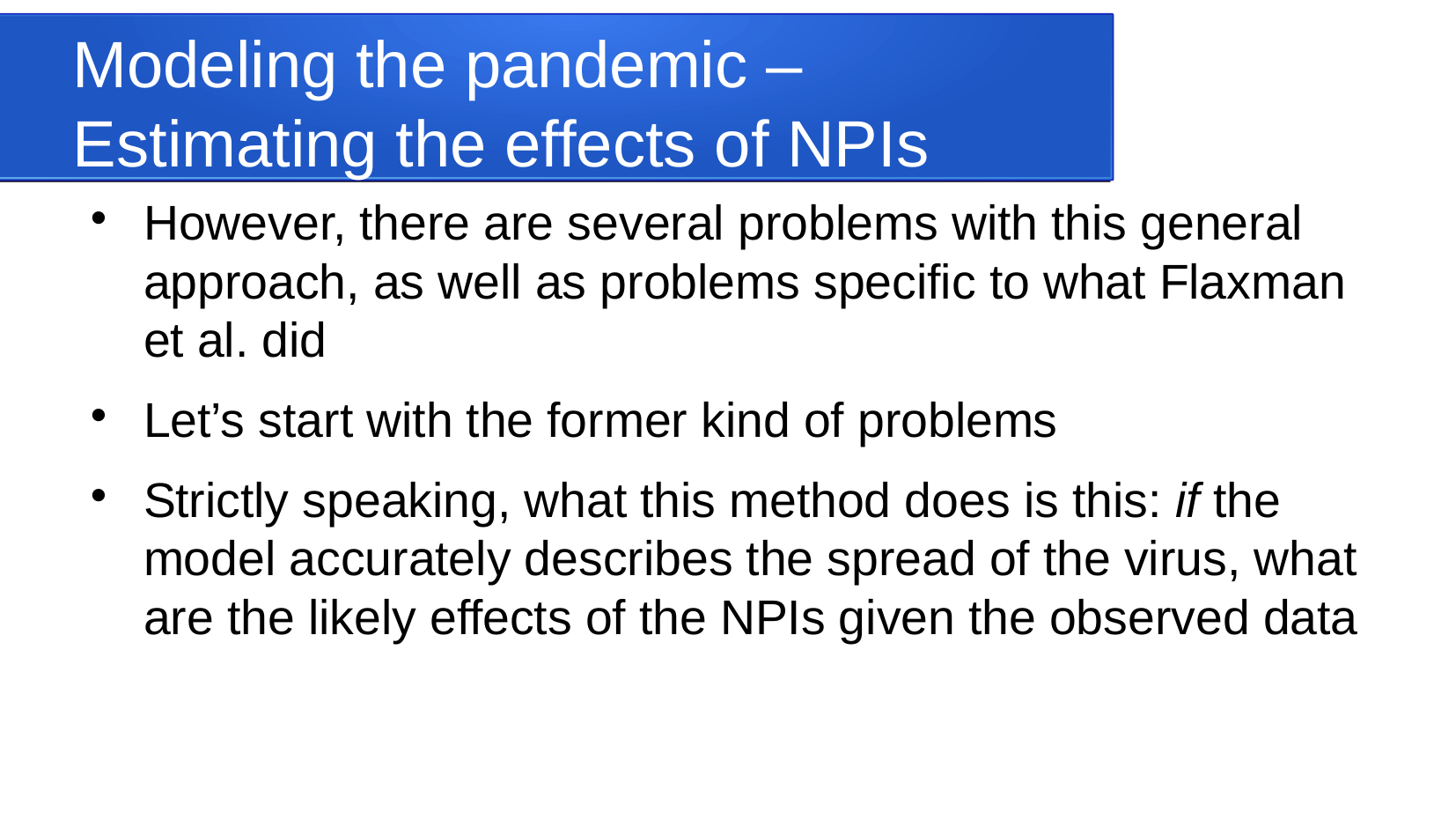

Modeling the pandemic – Estimating the effects of NPIs
However, there are several problems with this general approach, as well as problems specific to what Flaxman et al. did
Let’s start with the former kind of problems
Strictly speaking, what this method does is this: if the model accurately describes the spread of the virus, what are the likely effects of the NPIs given the observed data